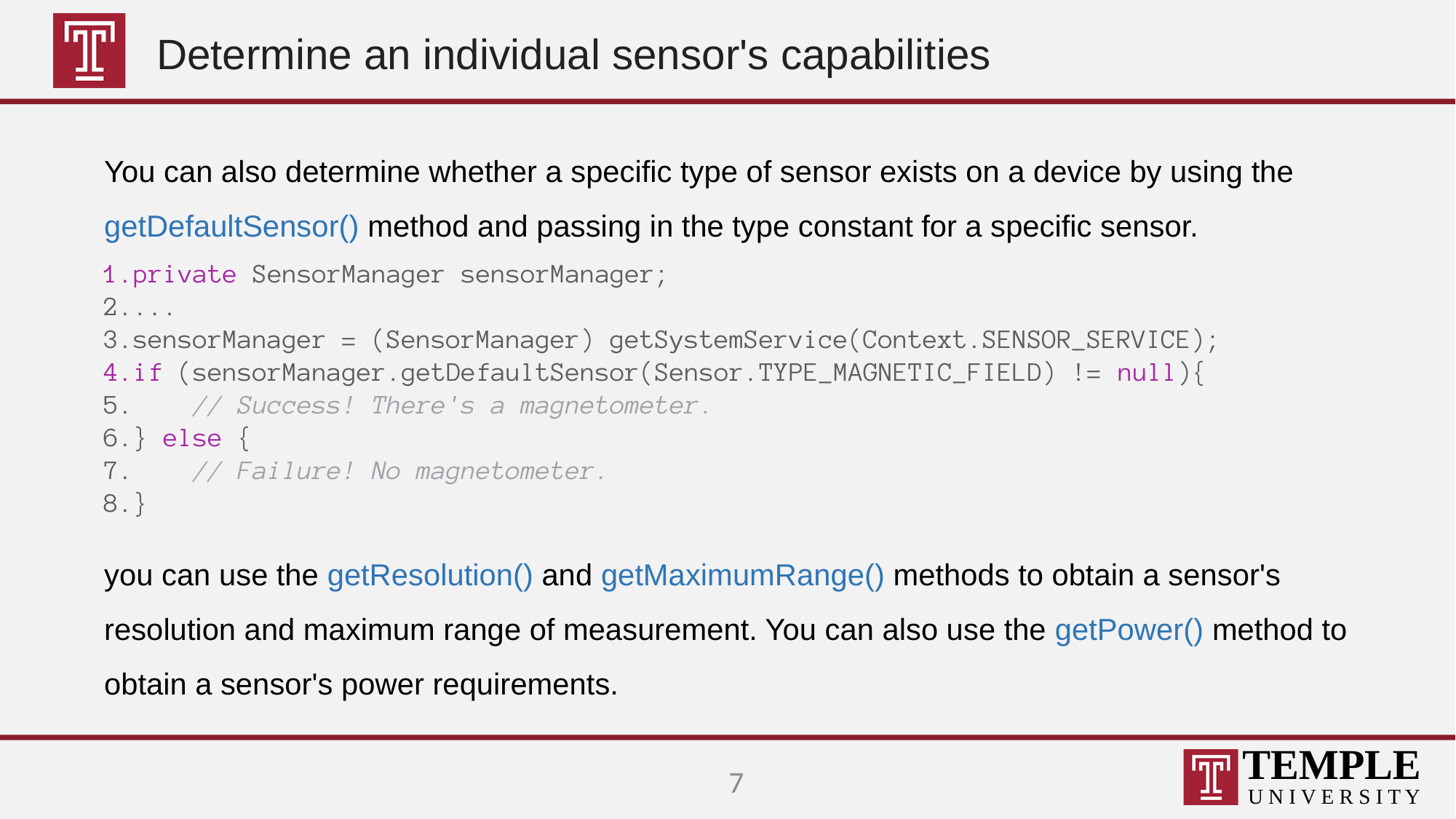

# Determine an individual sensor's capabilities
You can also determine whether a specific type of sensor exists on a device by using the getDefaultSensor() method and passing in the type constant for a specific sensor.

you can use the getResolution() and getMaximumRange() methods to obtain a sensor's resolution and maximum range of measurement. You can also use the getPower() method to obtain a sensor's power requirements.

private SensorManager sensorManager;
...
sensorManager = (SensorManager) getSystemService(Context.SENSOR_SERVICE);
if (sensorManager.getDefaultSensor(Sensor.TYPE_MAGNETIC_FIELD) != null){
    // Success! There's a magnetometer.
} else {
    // Failure! No magnetometer.
}
7